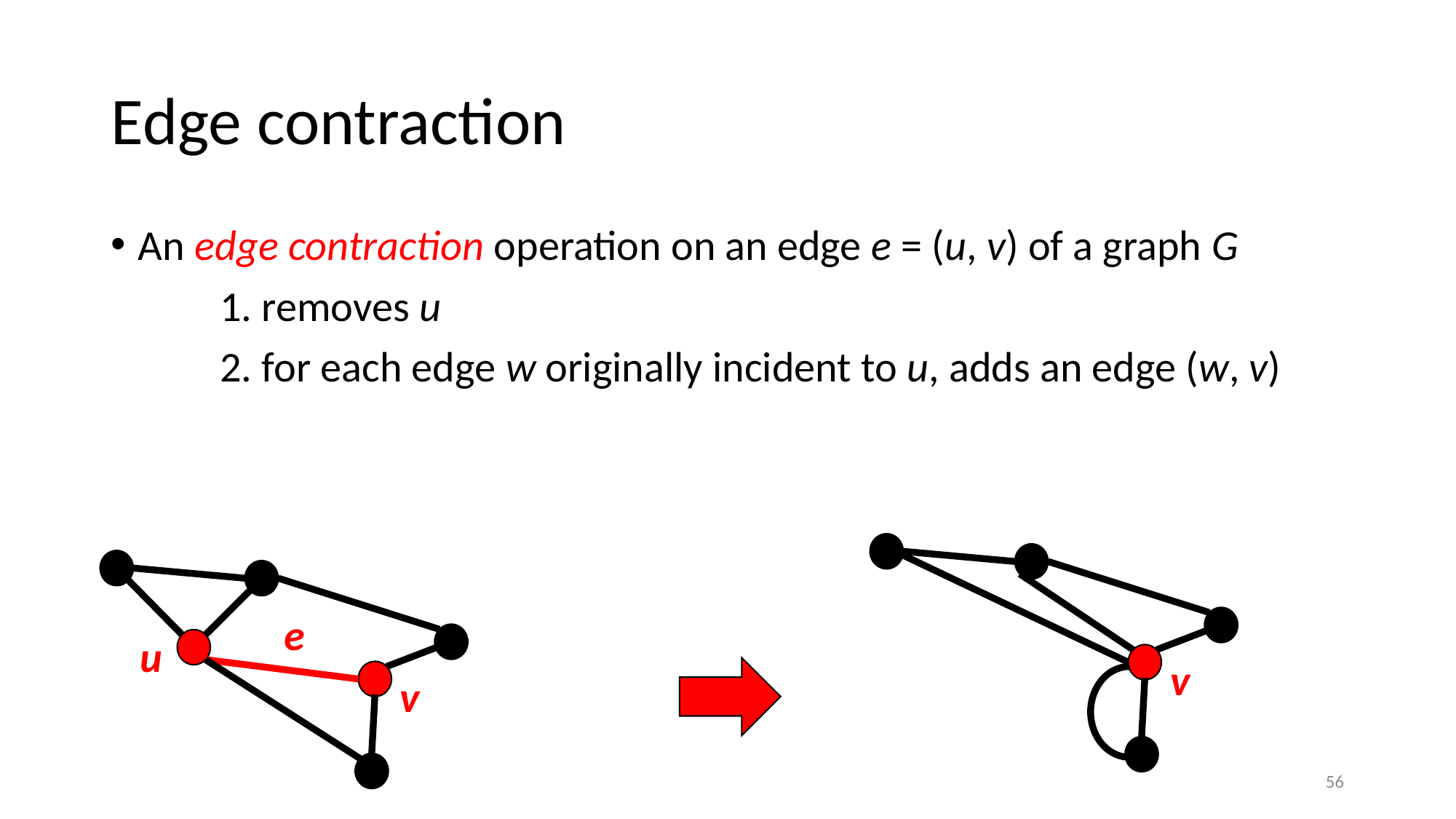

# Edge contraction
An edge contraction operation on an edge e = (u, v) of a graph G
	1. removes u
	2. for each edge w originally incident to u, adds an edge (w, v)

e

u

v

v

56